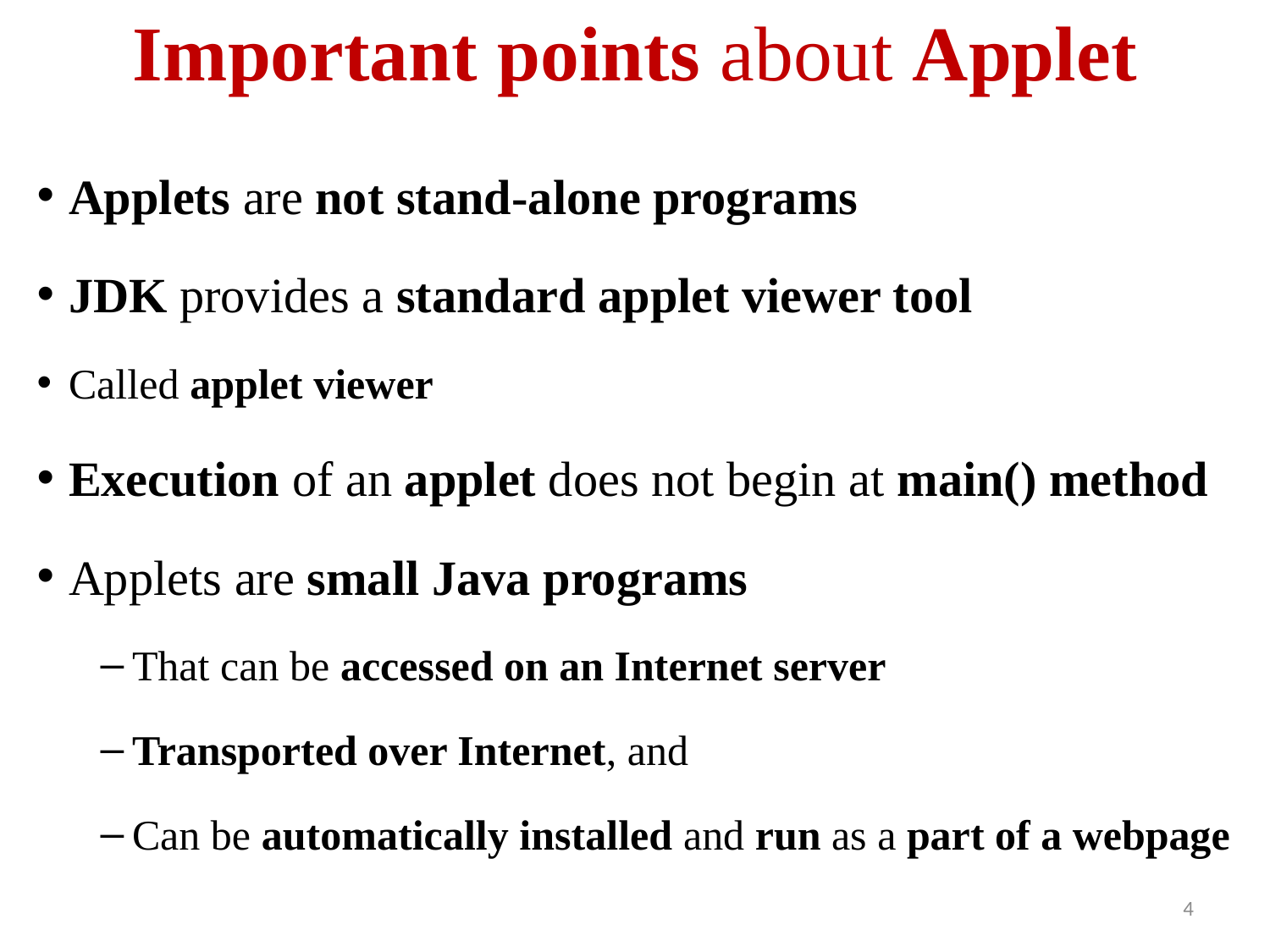

# Important points about Applet
Applets are not stand-alone programs
JDK provides a standard applet viewer tool
Called applet viewer
Execution of an applet does not begin at main() method
Applets are small Java programs
That can be accessed on an Internet server
Transported over Internet, and
Can be automatically installed and run as a part of a webpage

4